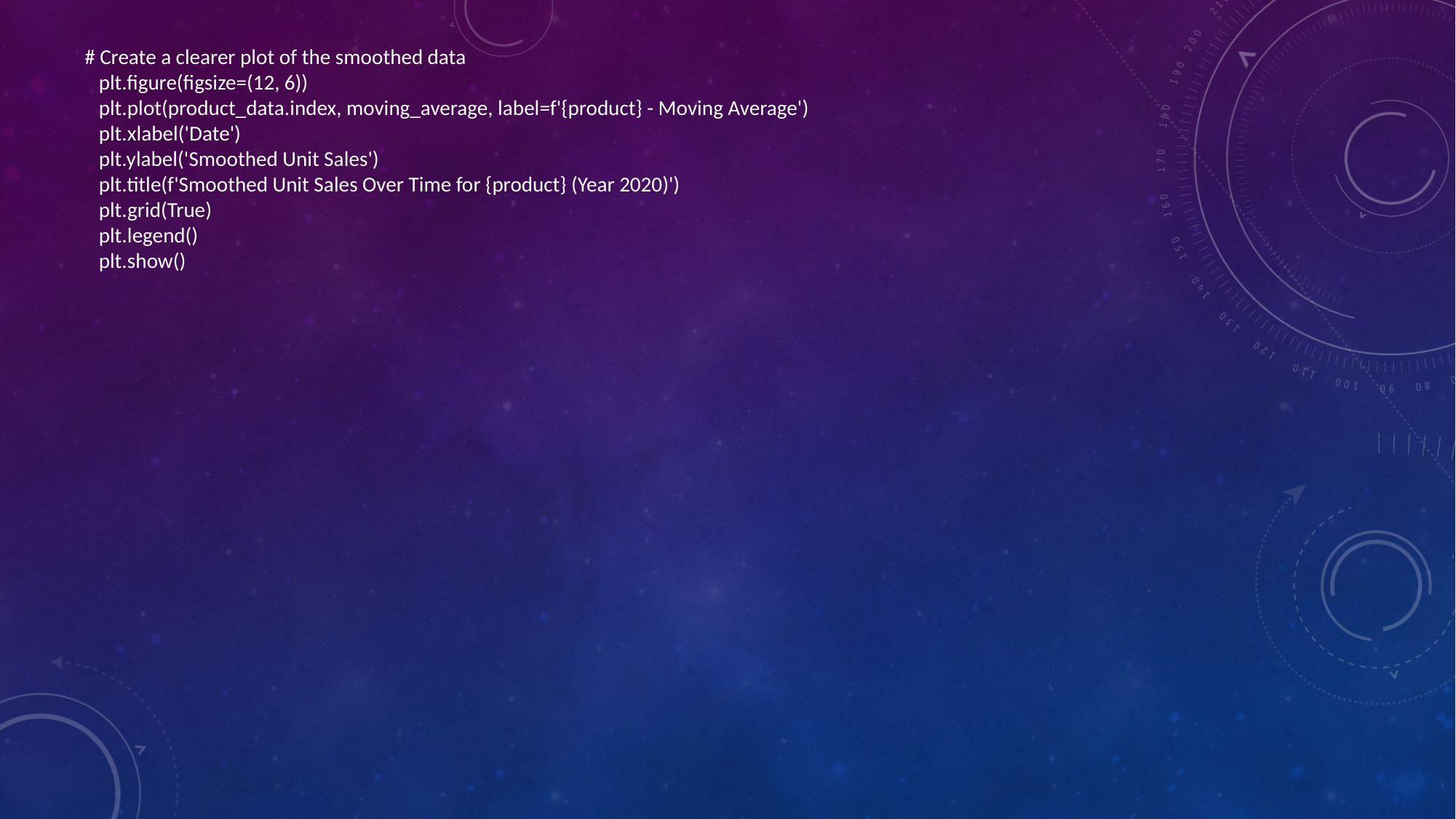

# Create a clearer plot of the smoothed data
    plt.figure(figsize=(12, 6))
    plt.plot(product_data.index, moving_average, label=f'{product} - Moving Average')
    plt.xlabel('Date')
    plt.ylabel('Smoothed Unit Sales')
    plt.title(f'Smoothed Unit Sales Over Time for {product} (Year 2020)')
    plt.grid(True)
    plt.legend()
    plt.show()